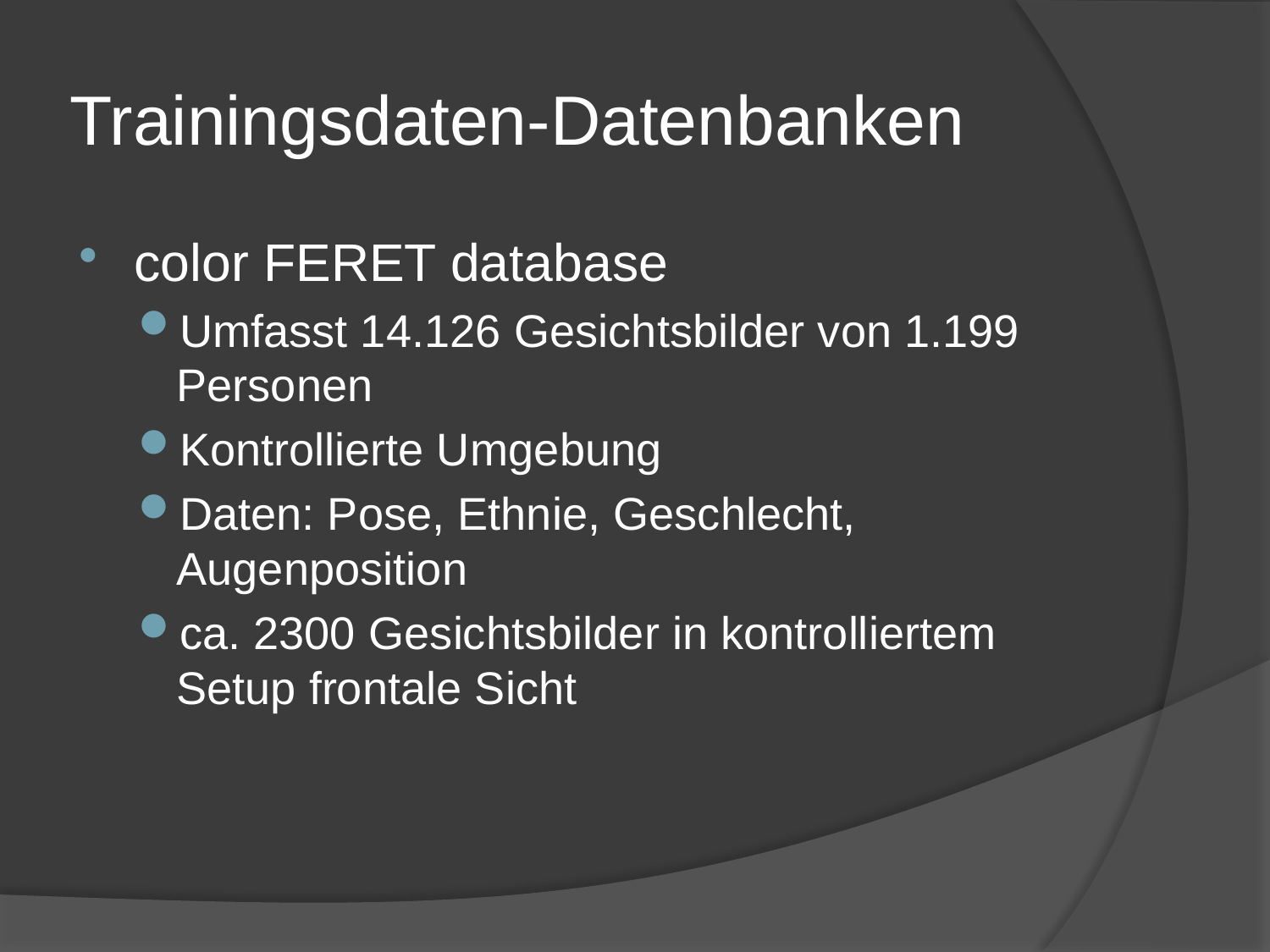

# Trainingsdaten-Datenbanken
color FERET database
Umfasst 14.126 Gesichtsbilder von 1.199 Personen
Kontrollierte Umgebung
Daten: Pose, Ethnie, Geschlecht, Augenposition
ca. 2300 Gesichtsbilder in kontrolliertem Setup frontale Sicht